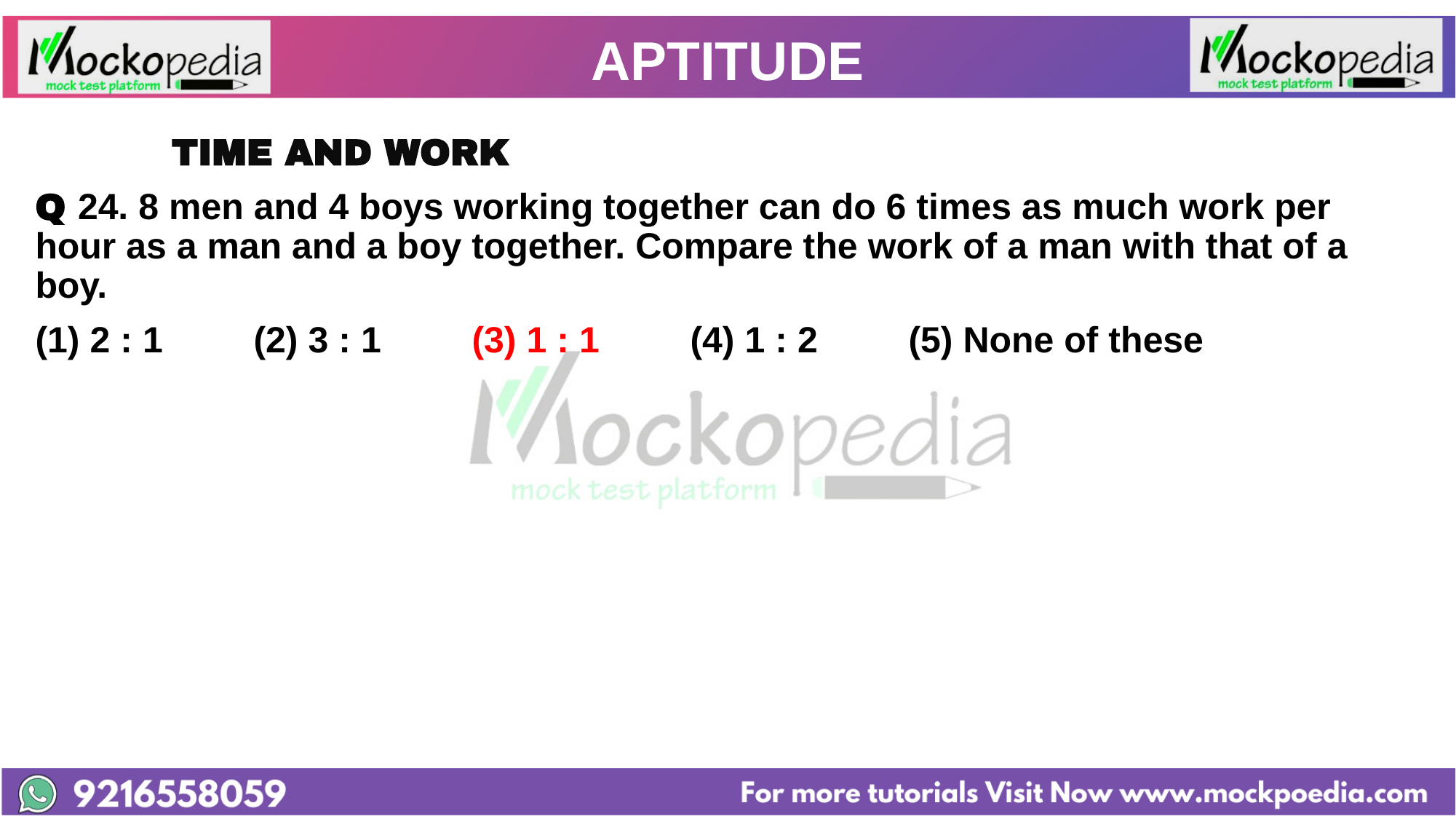

# APTITUDE
		TIME AND WORK
Q 24. 8 men and 4 boys working together can do 6 times as much work per hour as a man and a boy together. Compare the work of a man with that of a boy.
(1) 2 : 1 	(2) 3 : 1 	(3) 1 : 1 	(4) 1 : 2 	(5) None of these